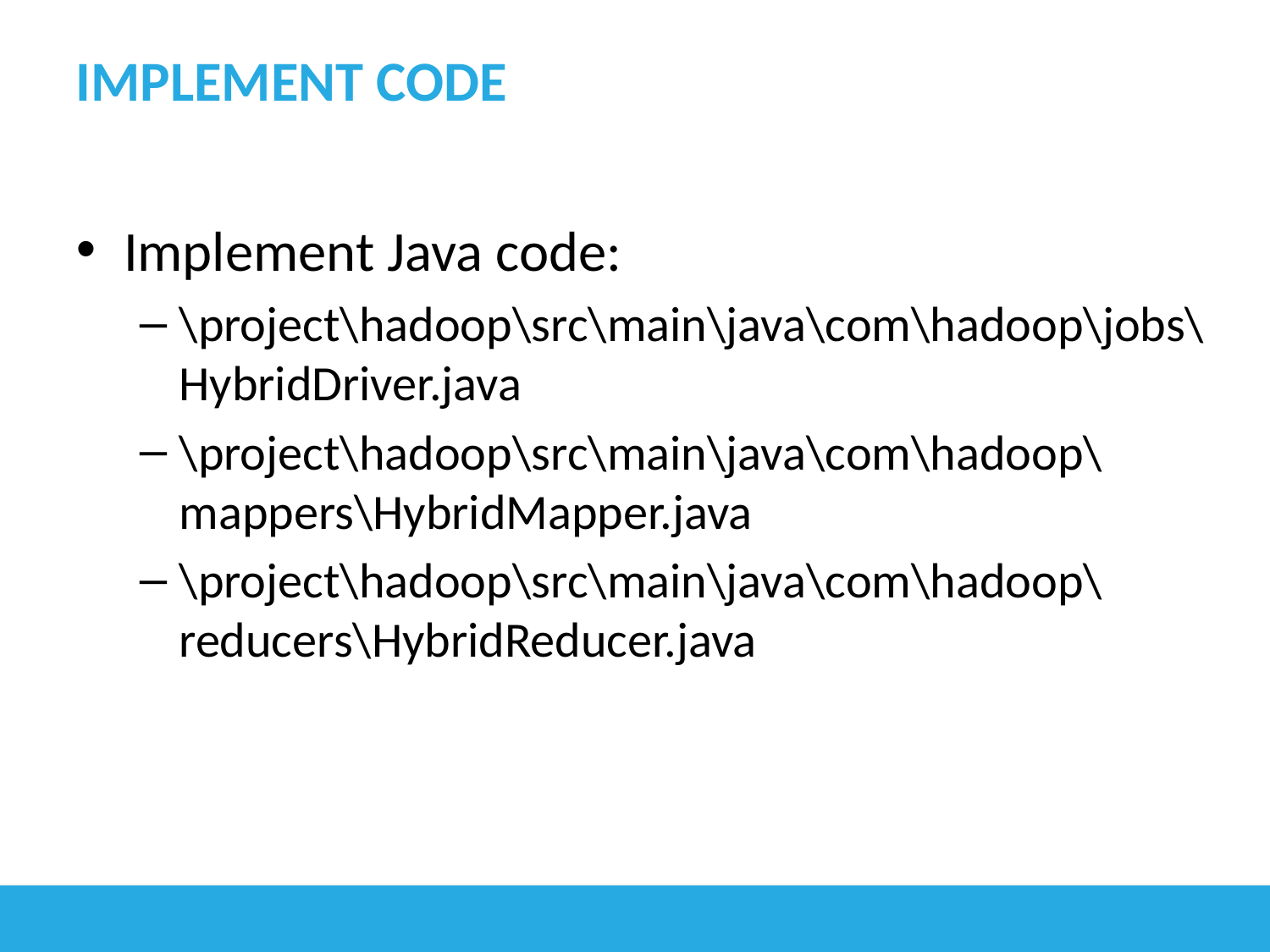

# Implement code
Implement Java code:
\project\hadoop\src\main\java\com\hadoop\jobs\HybridDriver.java
\project\hadoop\src\main\java\com\hadoop\mappers\HybridMapper.java
\project\hadoop\src\main\java\com\hadoop\reducers\HybridReducer.java